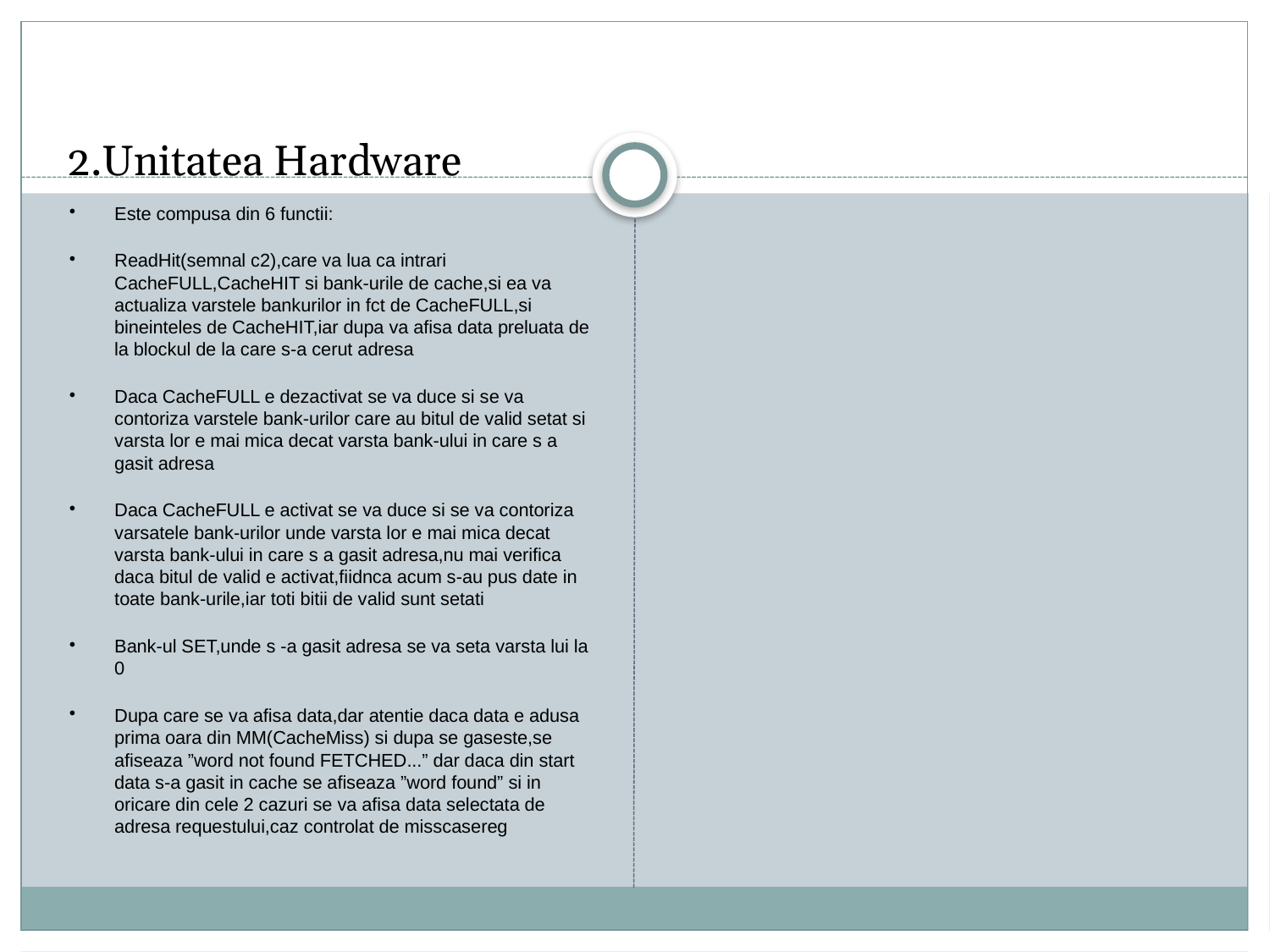

# 2.Unitatea Hardware
Este compusa din 6 functii:
ReadHit(semnal c2),care va lua ca intrari CacheFULL,CacheHIT si bank-urile de cache,si ea va actualiza varstele bankurilor in fct de CacheFULL,si bineinteles de CacheHIT,iar dupa va afisa data preluata de la blockul de la care s-a cerut adresa
Daca CacheFULL e dezactivat se va duce si se va contoriza varstele bank-urilor care au bitul de valid setat si varsta lor e mai mica decat varsta bank-ului in care s a gasit adresa
Daca CacheFULL e activat se va duce si se va contoriza varsatele bank-urilor unde varsta lor e mai mica decat varsta bank-ului in care s a gasit adresa,nu mai verifica daca bitul de valid e activat,fiidnca acum s-au pus date in toate bank-urile,iar toti bitii de valid sunt setati
Bank-ul SET,unde s -a gasit adresa se va seta varsta lui la 0
Dupa care se va afisa data,dar atentie daca data e adusa prima oara din MM(CacheMiss) si dupa se gaseste,se afiseaza ”word not found FETCHED...” dar daca din start data s-a gasit in cache se afiseaza ”word found” si in oricare din cele 2 cazuri se va afisa data selectata de adresa requestului,caz controlat de misscasereg